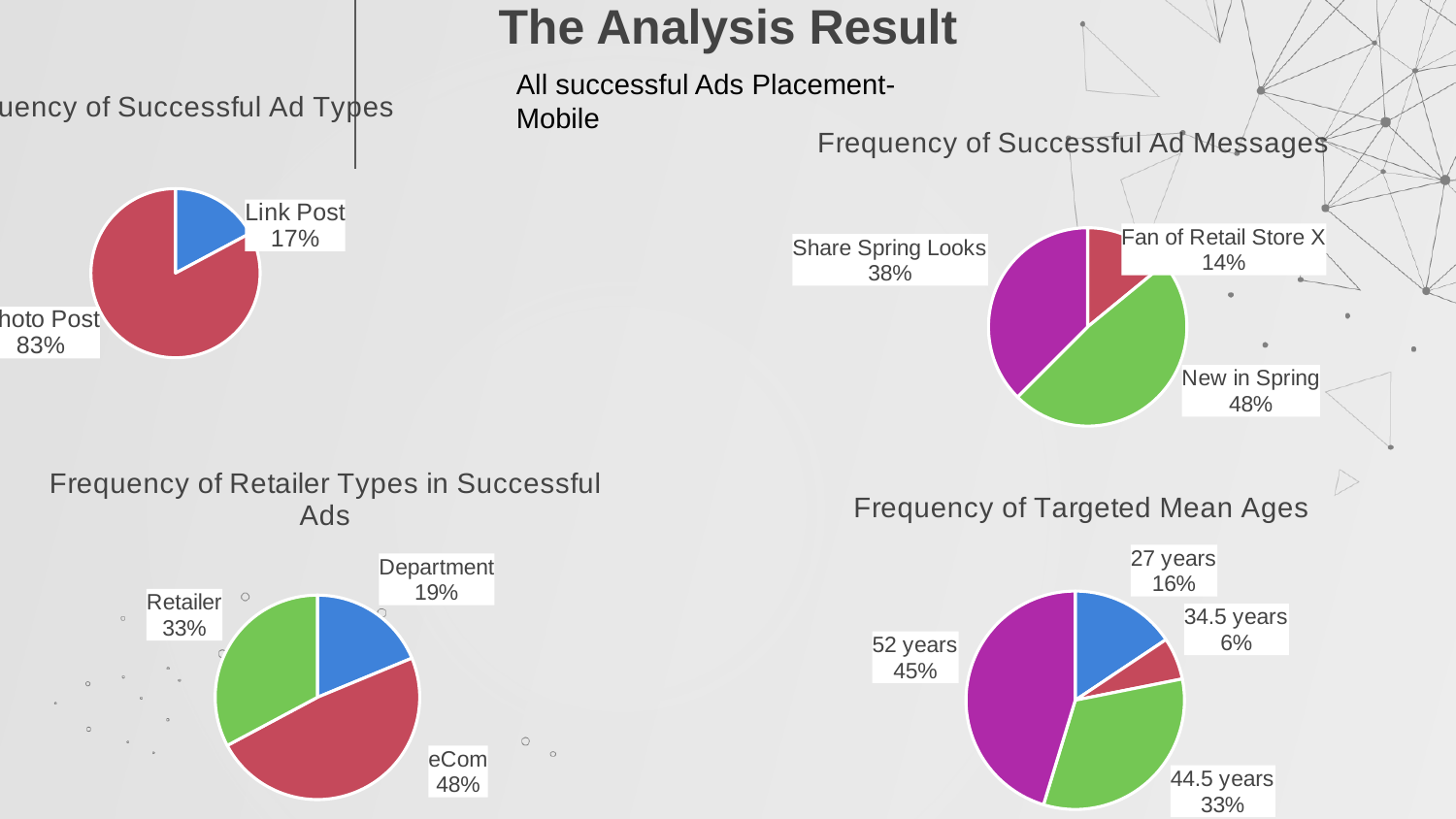

# The Analysis Result
All successful Ads Placement- Mobile

### Chart: Frequency of Successful Ad Types

| Category | Percentage |
|---|---|
| Link Post | 0.171875 |
| Photo Post | 0.828125 |

### Chart: Frequency of Successful Ad Messages

| Category |  |
|---|---|
|  | None |
| Fan of Retail Store X | 0.140625 |
| New in Spring | 0.484375 |
| Share Spring Looks | 0.375 |

### Chart: Frequency of Retailer Types in Successful Ads

| Category | Percentage |
|---|---|
| Department | 0.1875 |
| eCom | 0.484375 |
| Retailer | 0.328125 |

### Chart: Frequency of Targeted Mean Ages

| Category | Percentage |
|---|---|